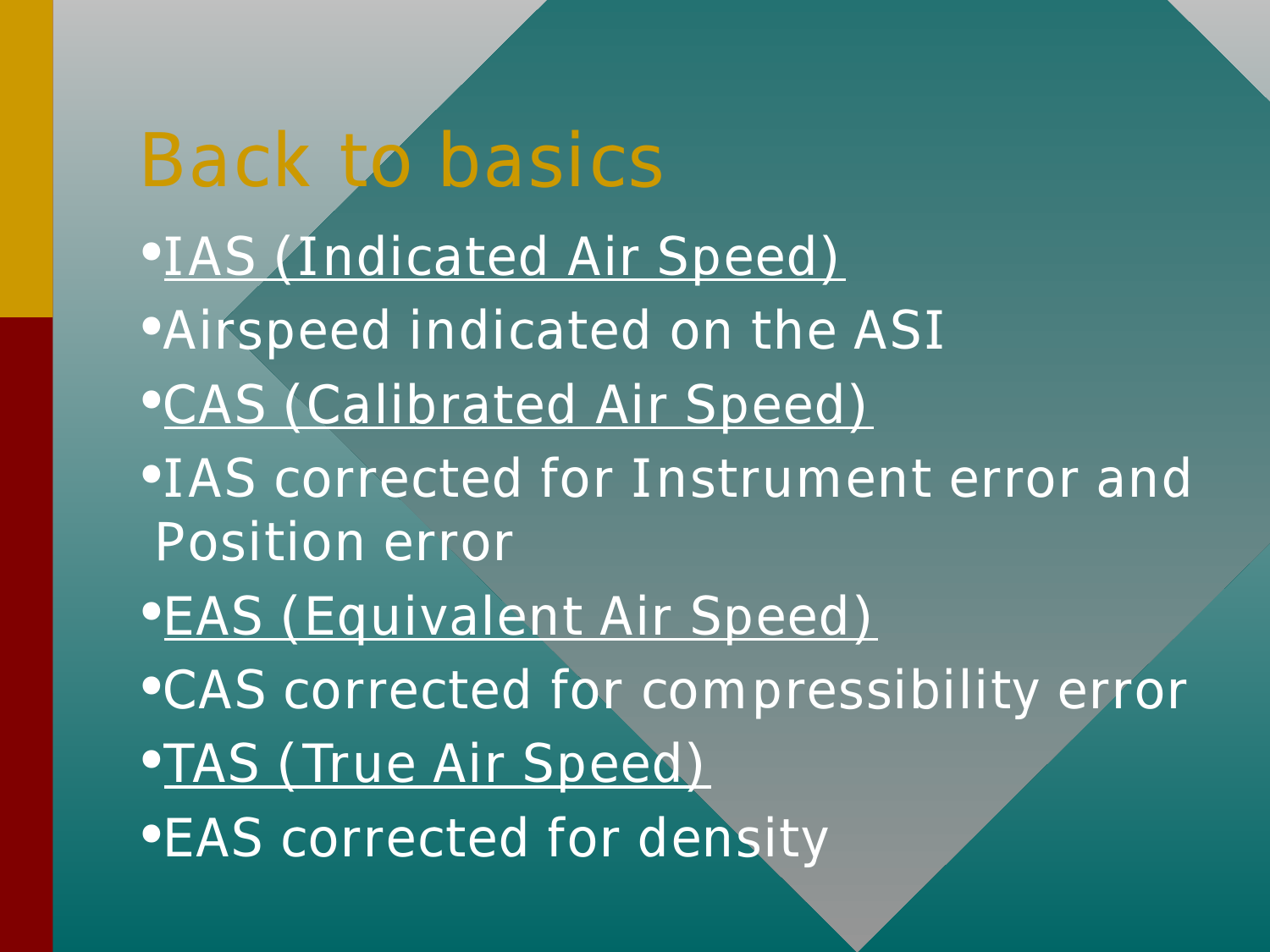

# Back to basics
IAS (Indicated Air Speed)
Airspeed indicated on the ASI
CAS (Calibrated Air Speed)
IAS corrected for Instrument error and Position error
EAS (Equivalent Air Speed)
CAS corrected for compressibility error
TAS (True Air Speed)
EAS corrected for density